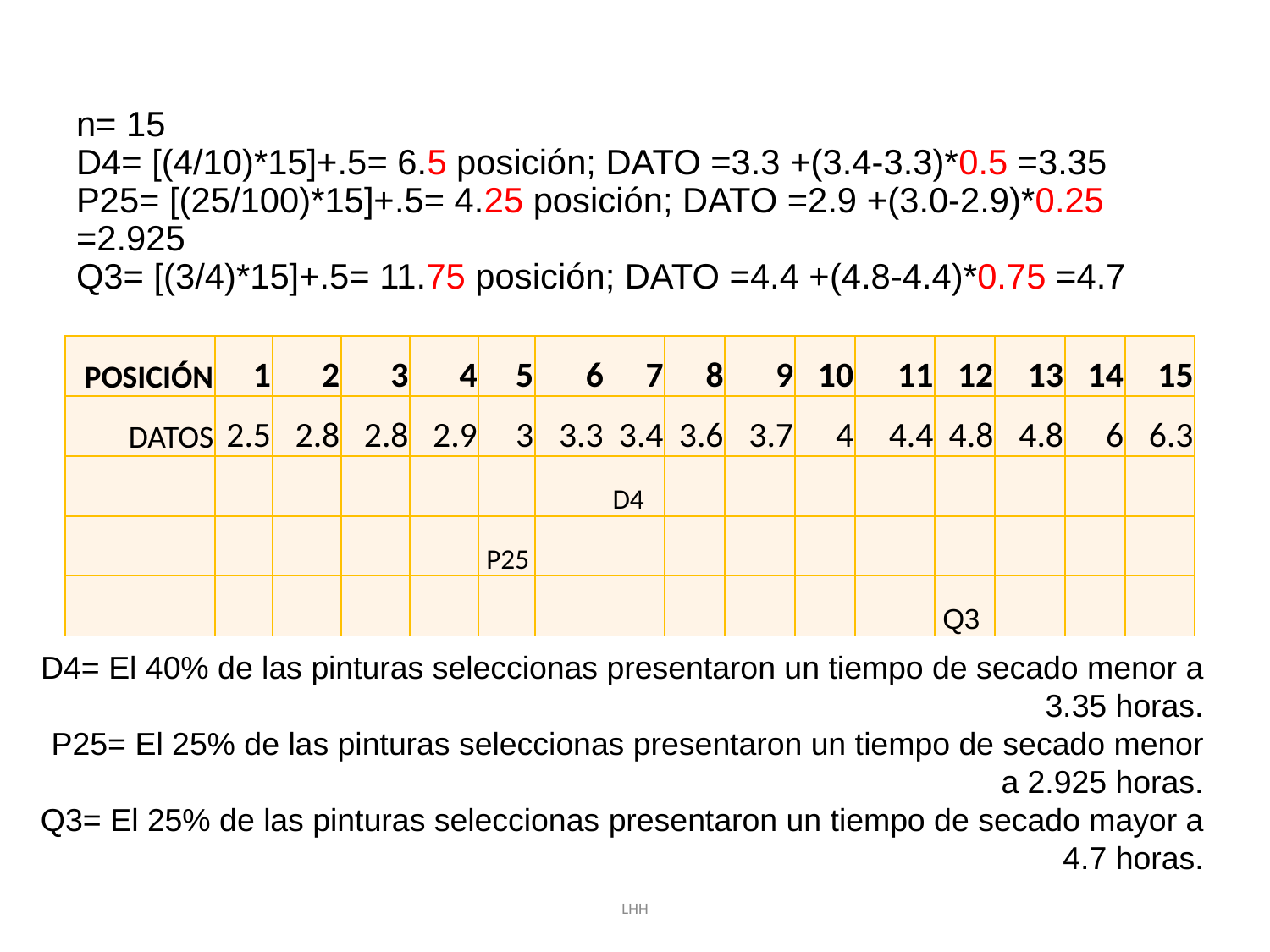

# n= 15 D4= [(4/10)*15]+.5= 6.5 posición; DATO =3.3 +(3.4-3.3)*0.5 =3.35 P25= [(25/100)*15]+.5= 4.25 posición; DATO =2.9 +(3.0-2.9)*0.25 =2.925 Q3= [(3/4)*15]+.5= 11.75 posición; DATO =4.4 +(4.8-4.4)*0.75 =4.7
| POSICIÓN | 1 | 2 | 3 | 4 | 5 | 6 | 7 | 8 | 9 | 10 | 11 | 12 | 13 | 14 | 15 |
| --- | --- | --- | --- | --- | --- | --- | --- | --- | --- | --- | --- | --- | --- | --- | --- |
| DATOS | 2.5 | 2.8 | 2.8 | 2.9 | 3 | 3.3 | 3.4 | 3.6 | 3.7 | 4 | 4.4 | 4.8 | 4.8 | 6 | 6.3 |
|  |  |  |  |  |  |  | D4 |  |  |  |  |  |  |  |  |
|  |  |  |  |  | P25 |  |  |  |  |  |  |  |  |  |  |
|  |  |  |  |  |  |  |  |  |  |  |  | Q3 |  |  |  |
D4= El 40% de las pinturas seleccionas presentaron un tiempo de secado menor a 3.35 horas.
P25= El 25% de las pinturas seleccionas presentaron un tiempo de secado menor a 2.925 horas.
Q3= El 25% de las pinturas seleccionas presentaron un tiempo de secado mayor a 4.7 horas.
LHH